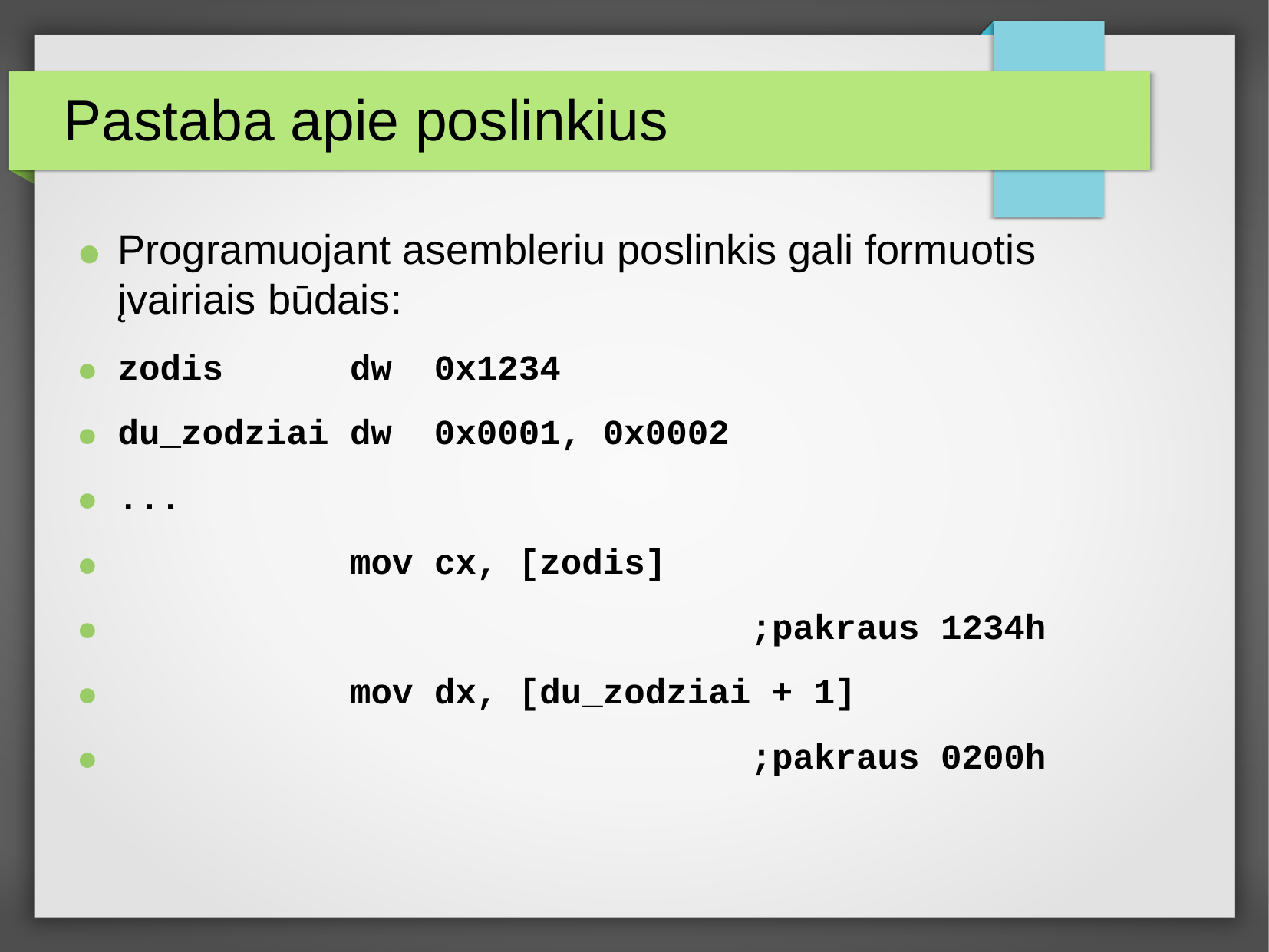

Pastaba apie poslinkius
Programuojant asembleriu poslinkis gali formuotis įvairiais būdais:
zodis      dw  0x1234
du_zodziai dw  0x0001, 0x0002
...
           mov cx, [zodis]
                              ;pakraus 1234h
           mov dx, [du_zodziai + 1]
                              ;pakraus 0200h